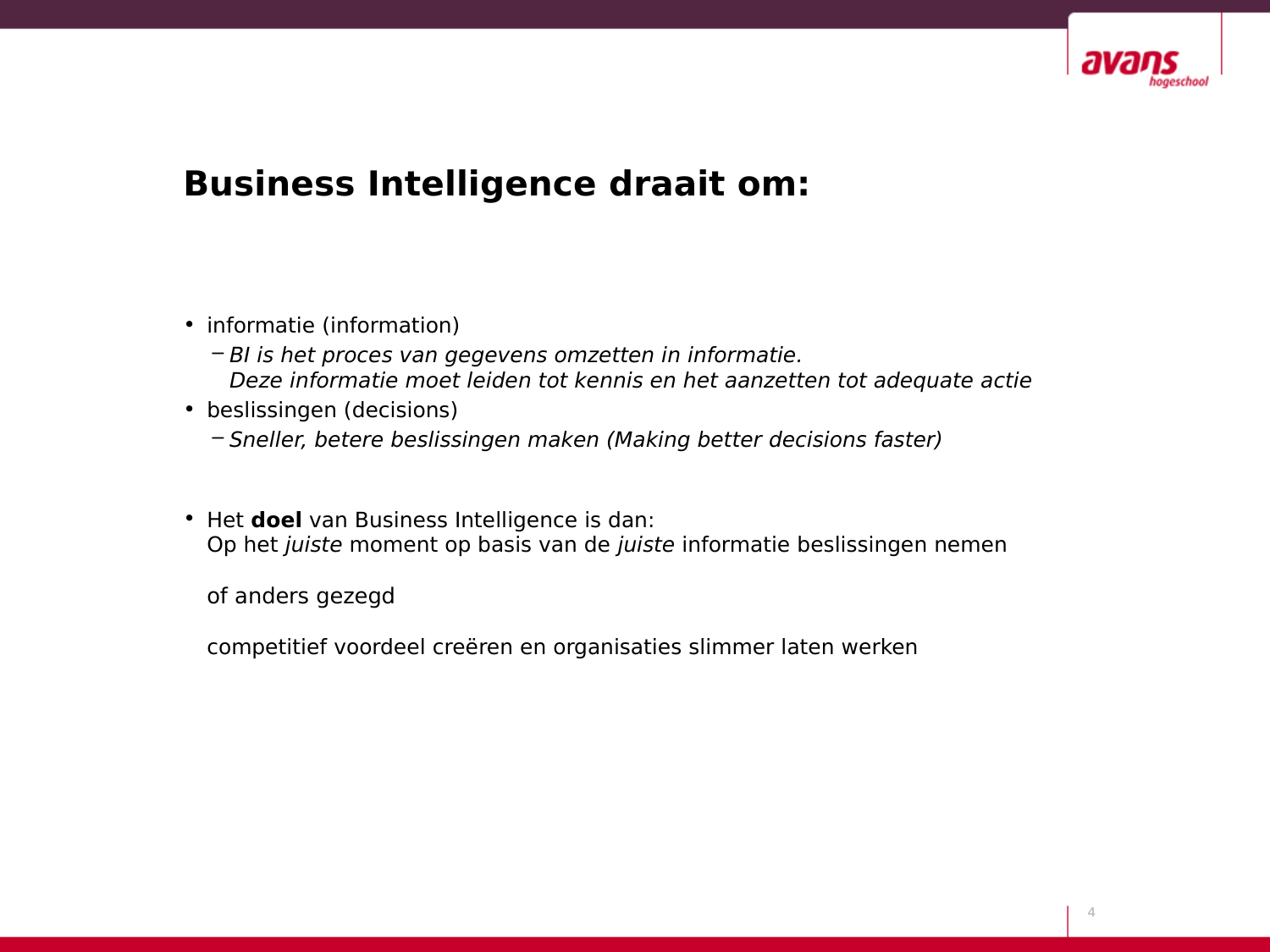

# Business Intelligence draait om:
informatie (information)
BI is het proces van gegevens omzetten in informatie.
Deze informatie moet leiden tot kennis en het aanzetten tot adequate actie
beslissingen (decisions)
Sneller, betere beslissingen maken (Making better decisions faster)

Het doel van Business Intelligence is dan:
Op het juiste moment op basis van de juiste informatie beslissingen nemen
of anders gezegd
competitief voordeel creëren en organisaties slimmer laten werken
4